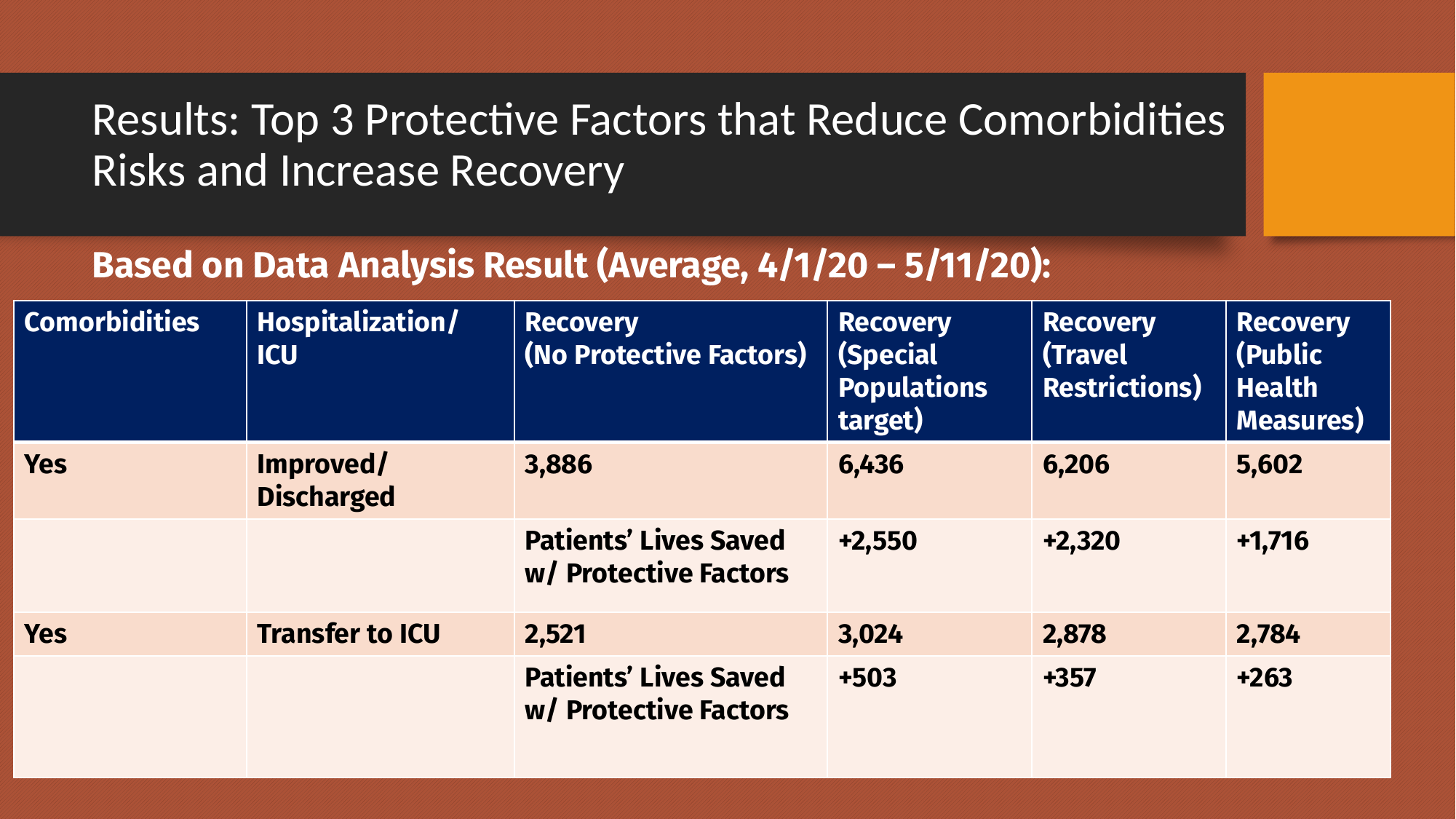

# Results: Top 3 Protective Factors that Reduce Comorbidities Risks and Increase Recovery
Based on Data Analysis Result (Average, 4/1/20 – 5/11/20):
| Comorbidities | Hospitalization/ ICU | Recovery (No Protective Factors) | Recovery (Special Populations target) | Recovery (Travel Restrictions) | Recovery (Public Health Measures) |
| --- | --- | --- | --- | --- | --- |
| Yes | Improved/ Discharged | 3,886 | 6,436 | 6,206 | 5,602 |
|  |  | Patients’ Lives Saved w/ Protective Factors | +2,550 | +2,320 | +1,716 |
| Yes | Transfer to ICU | 2,521 | 3,024 | 2,878 | 2,784 |
|  |  | Patients’ Lives Saved w/ Protective Factors | +503 | +357 | +263 |